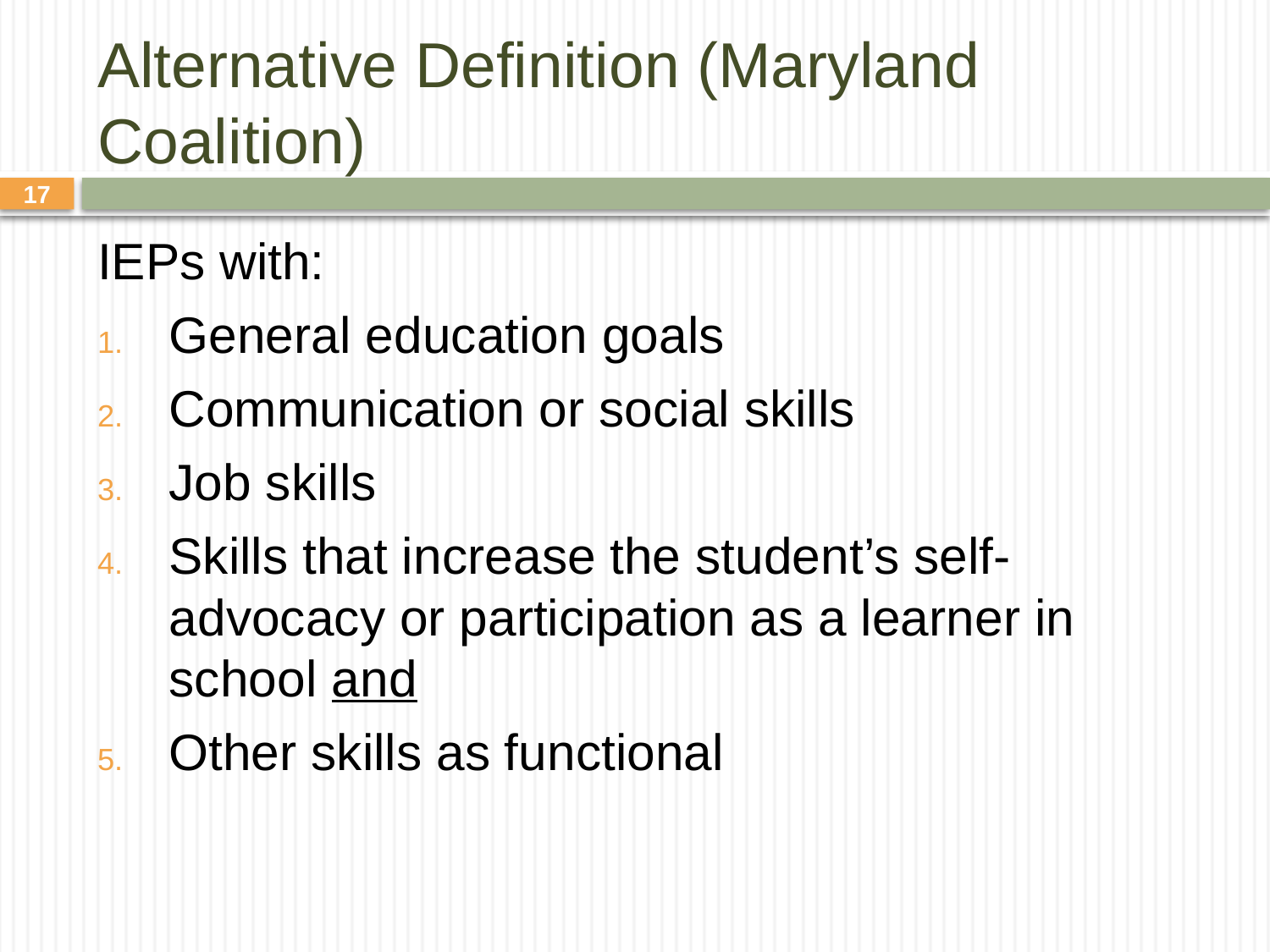

# Alternative Definition (Maryland Coalition)
17
IEPs with:
General education goals
Communication or social skills
Job skills
Skills that increase the student’s self-advocacy or participation as a learner in school and
Other skills as functional